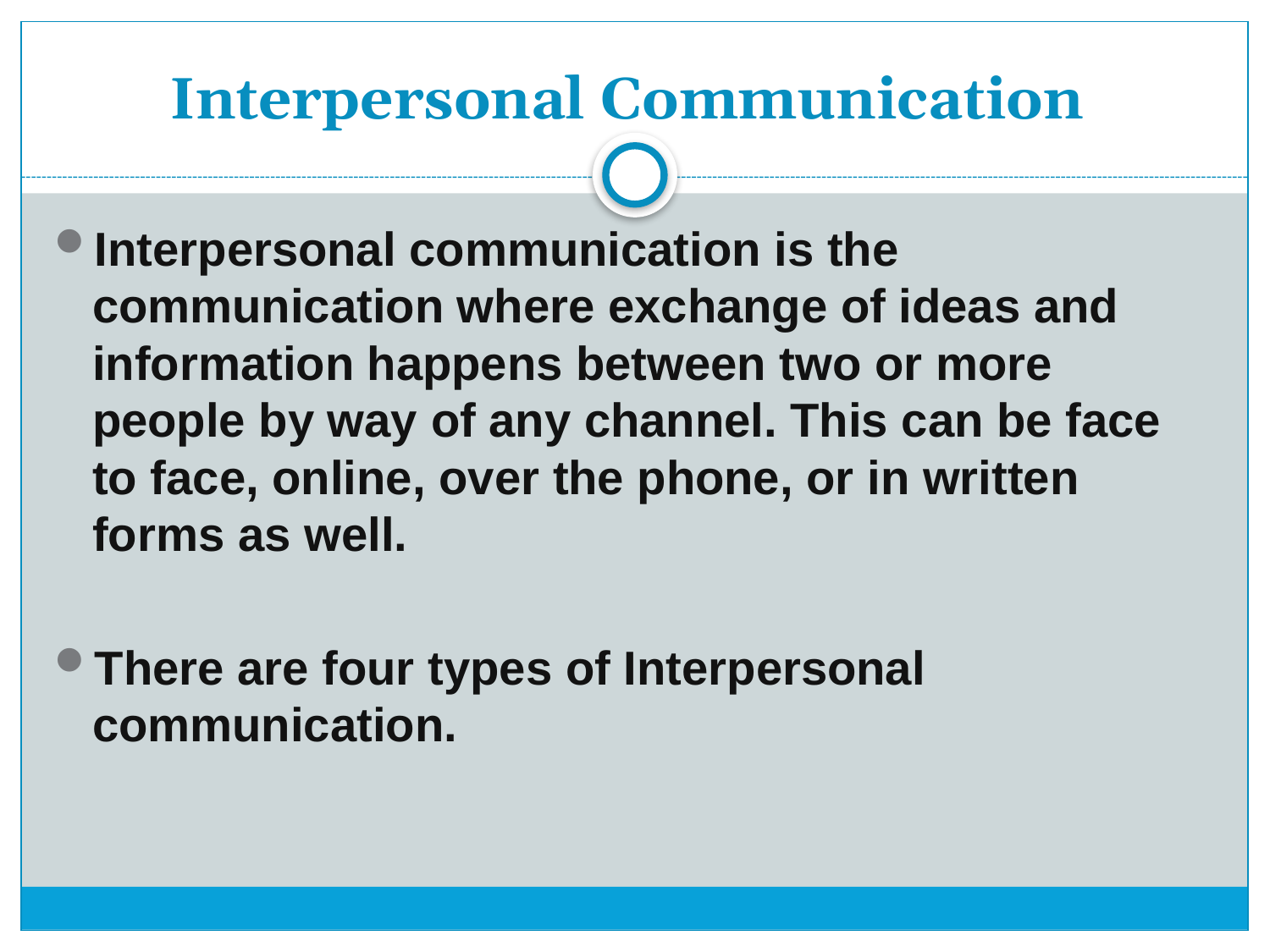

# Interpersonal Communication
Interpersonal communication is the communication where exchange of ideas and information happens between two or more people by way of any channel. This can be face to face, online, over the phone, or in written forms as well.

There are four types of Interpersonal communication.